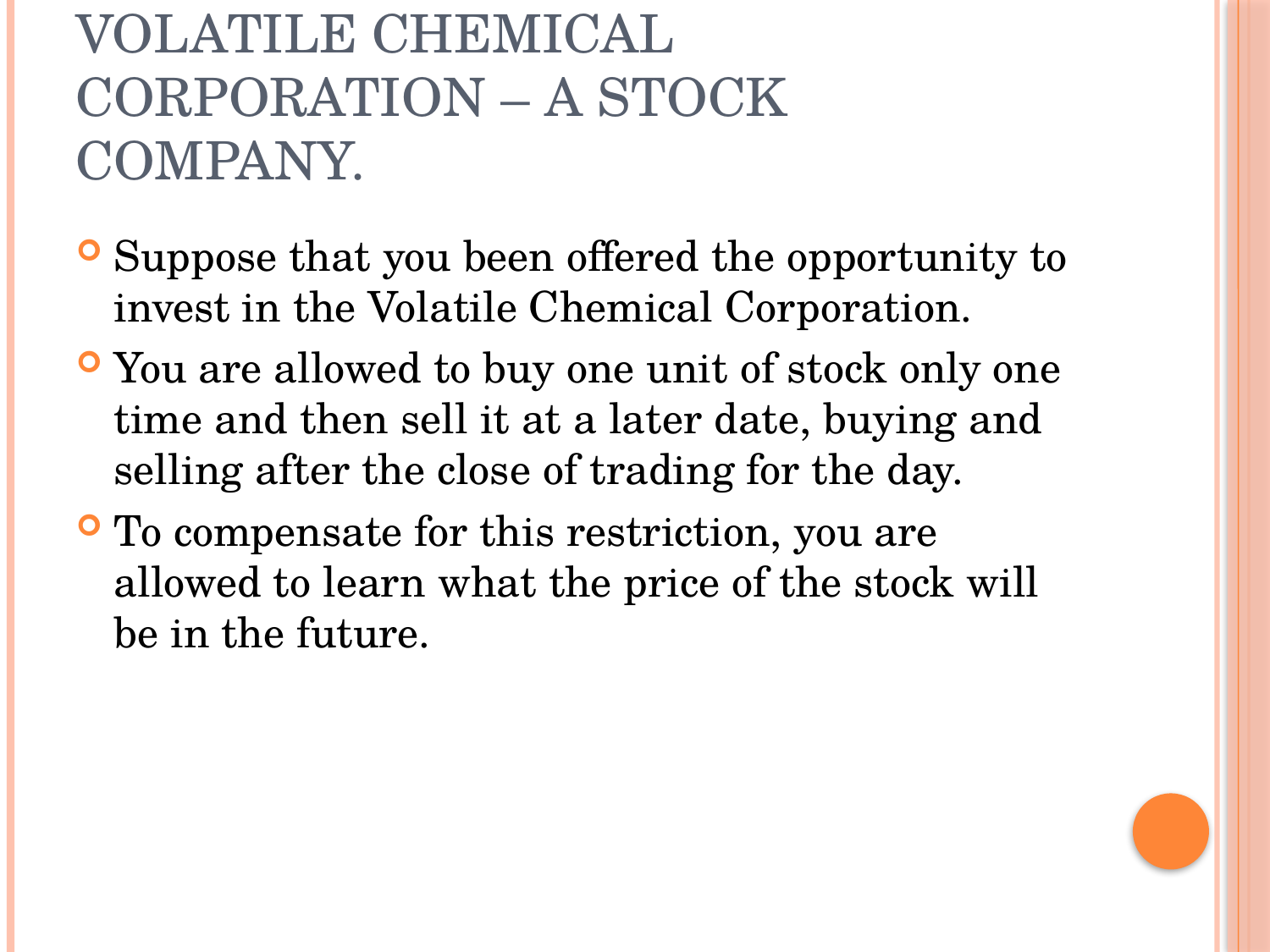

# Volatile Chemical Corporation – A Stock company.
Suppose that you been offered the opportunity to invest in the Volatile Chemical Corporation.
You are allowed to buy one unit of stock only one time and then sell it at a later date, buying and selling after the close of trading for the day.
To compensate for this restriction, you are allowed to learn what the price of the stock will be in the future.